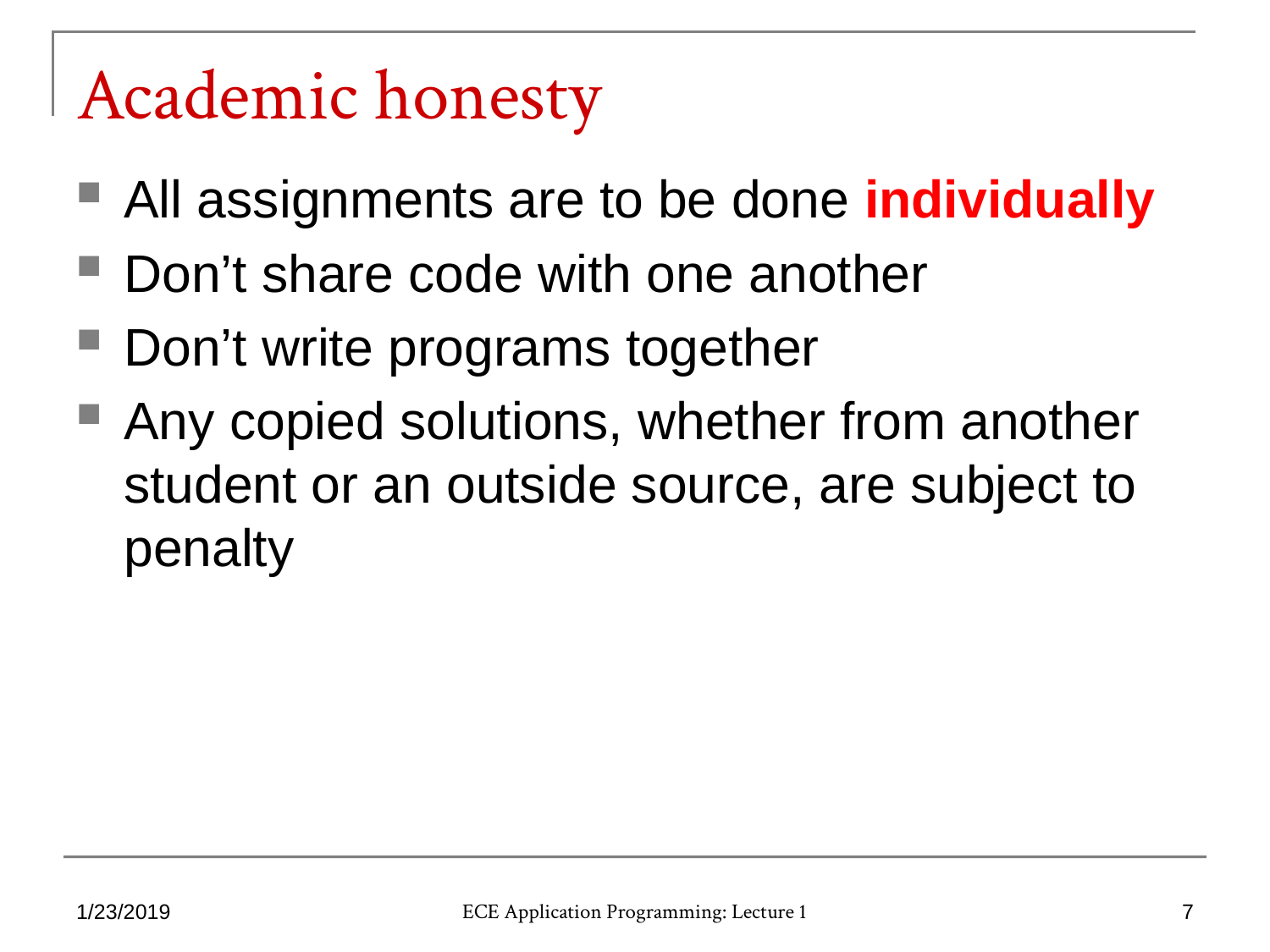

# Academic honesty
All assignments are to be done individually
Don’t share code with one another
Don’t write programs together
Any copied solutions, whether from another student or an outside source, are subject to penalty

1/23/2019
7
ECE Application Programming: Lecture 1